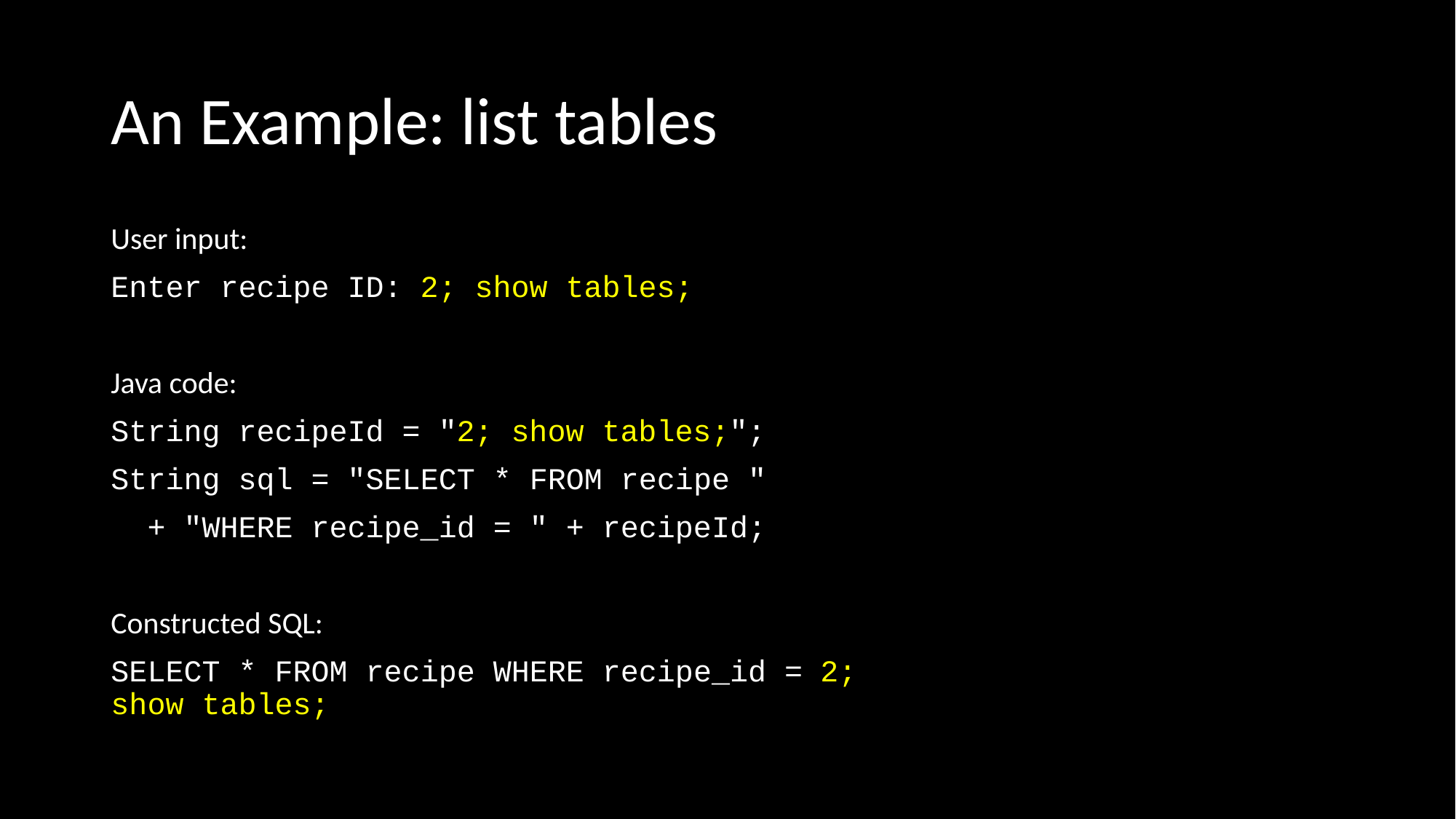

# An Example: list tables
User input:
Enter recipe ID: 2; show tables;

Java code:
String recipeId = "2; show tables;";
String sql = "SELECT * FROM recipe "
  + "WHERE recipe_id = " + recipeId;

Constructed SQL:
SELECT * FROM recipe WHERE recipe_id = 2; show tables;